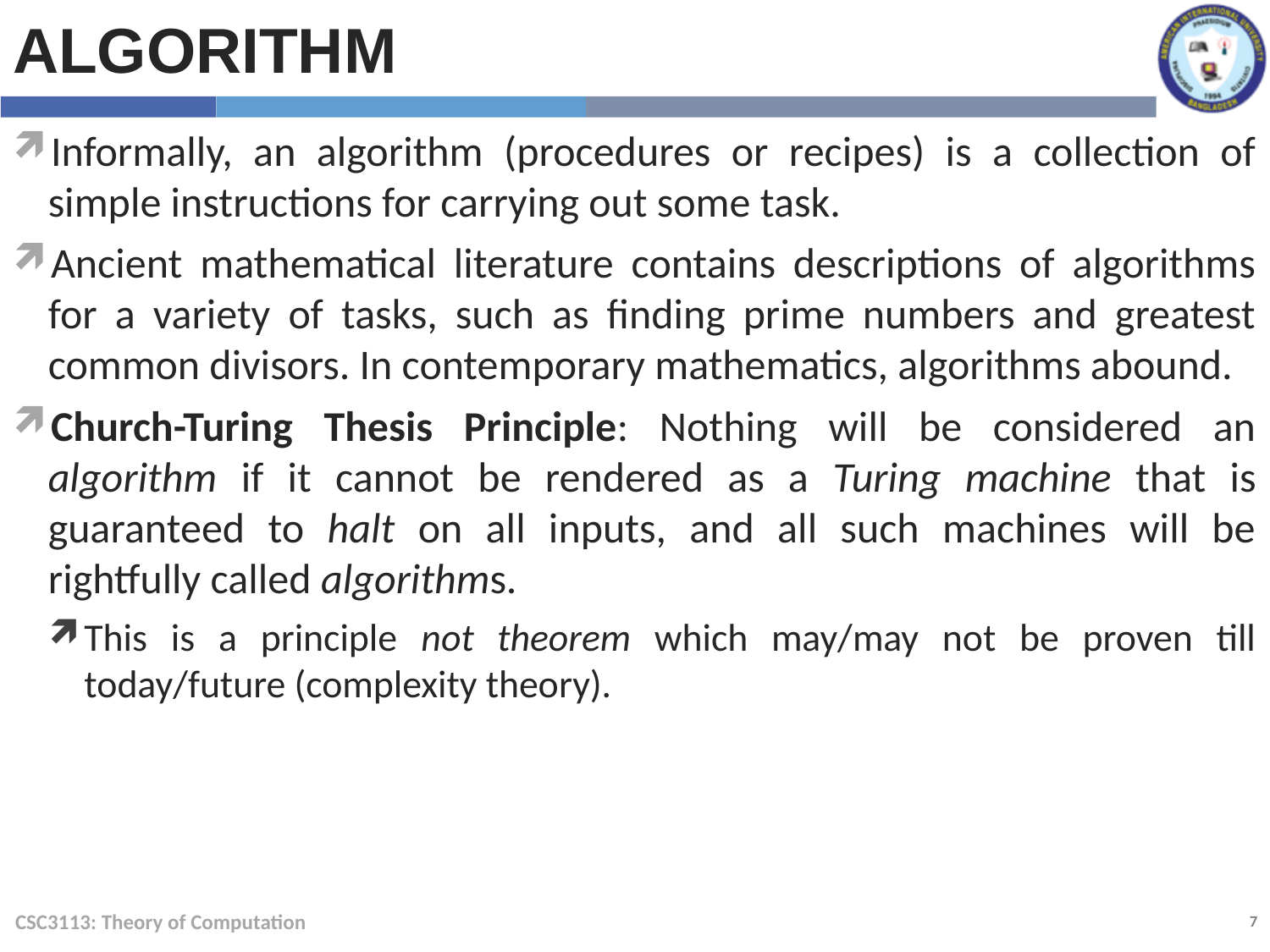

Algorithm
Informally, an algorithm (procedures or recipes) is a collection of simple instructions for carrying out some task.
Ancient mathematical literature contains descriptions of algorithms for a variety of tasks, such as finding prime numbers and greatest common divisors. In contemporary mathematics, algorithms abound.
Church-Turing Thesis Principle: Nothing will be considered an algorithm if it cannot be rendered as a Turing machine that is guaranteed to halt on all inputs, and all such machines will be rightfully called algorithms.
This is a principle not theorem which may/may not be proven till today/future (complexity theory).

CSC3113: Theory of Computation